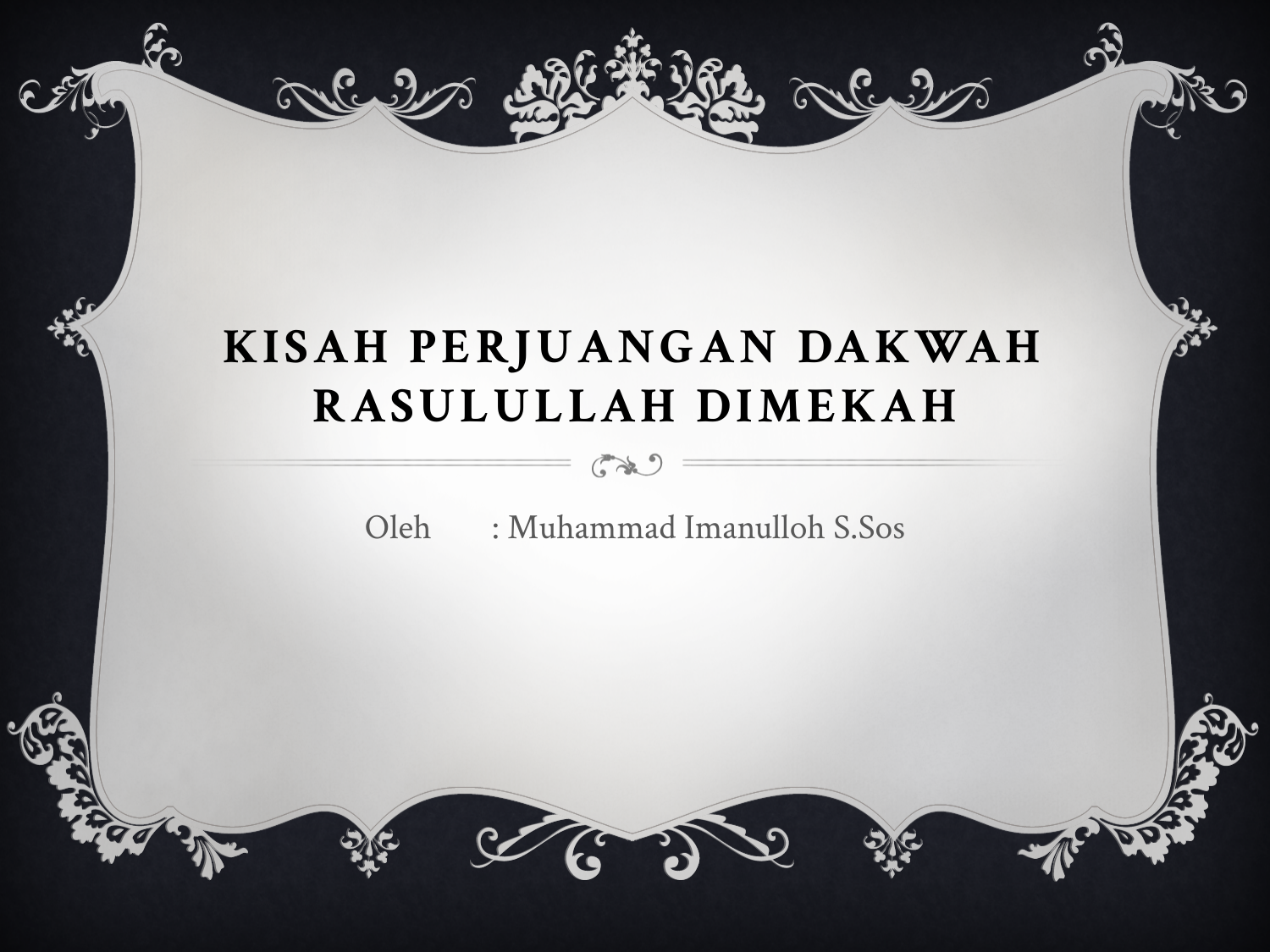

# kisah perjuangan dakwah rasulullah dimekah
Oleh	: Muhammad Imanulloh S.Sos